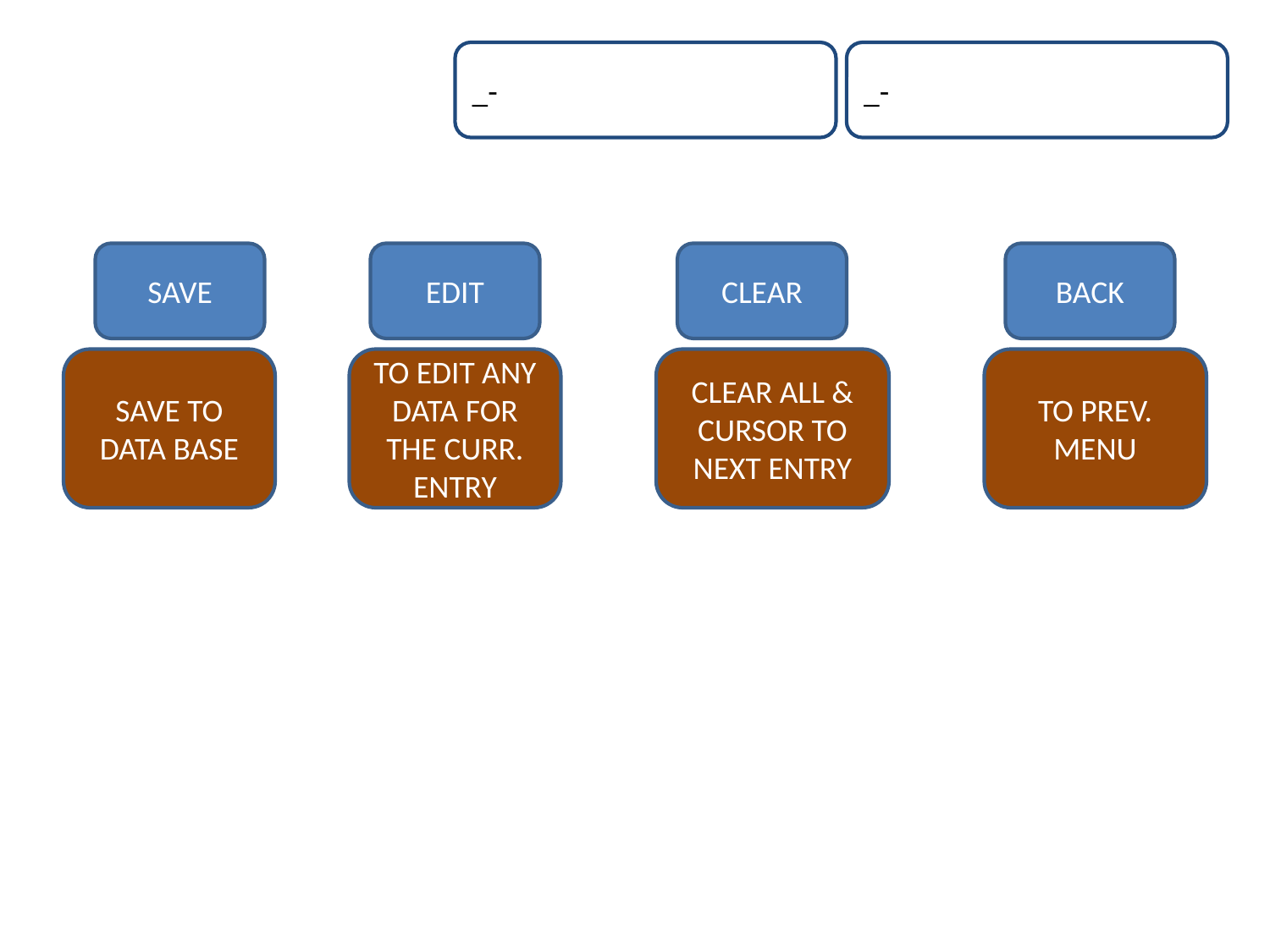

_-
_-
SAVE
EDIT
CLEAR
BACK
SAVE TO DATA BASE
TO EDIT ANY DATA FOR THE CURR. ENTRY
CLEAR ALL & CURSOR TO NEXT ENTRY
TO PREV. MENU